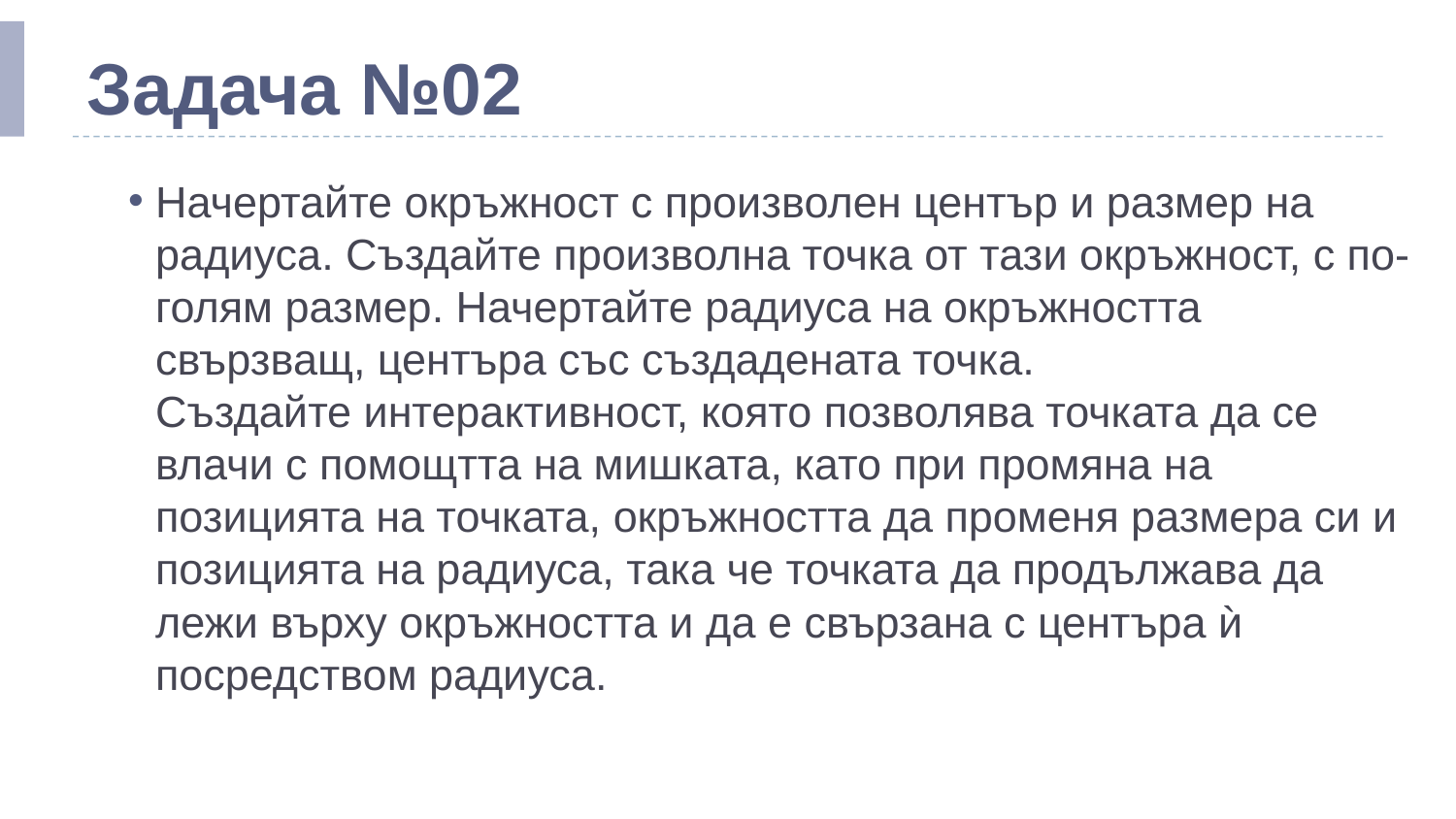

# Задача №02
Начертайте окръжност с произволен център и размер на радиуса. Създайте произволна точка от тази окръжност, с по-голям размер. Начертайте радиуса на окръжността свързващ, центъра със създадената точка.
Създайте интерактивност, която позволява точката да се влачи с помощтта на мишката, като при промяна на позицията на точката, окръжността да променя размера си и позицията на радиуса, така че точката да продължава да лежи върху окръжността и да е свързана с центъра ѝ посредством радиуса.